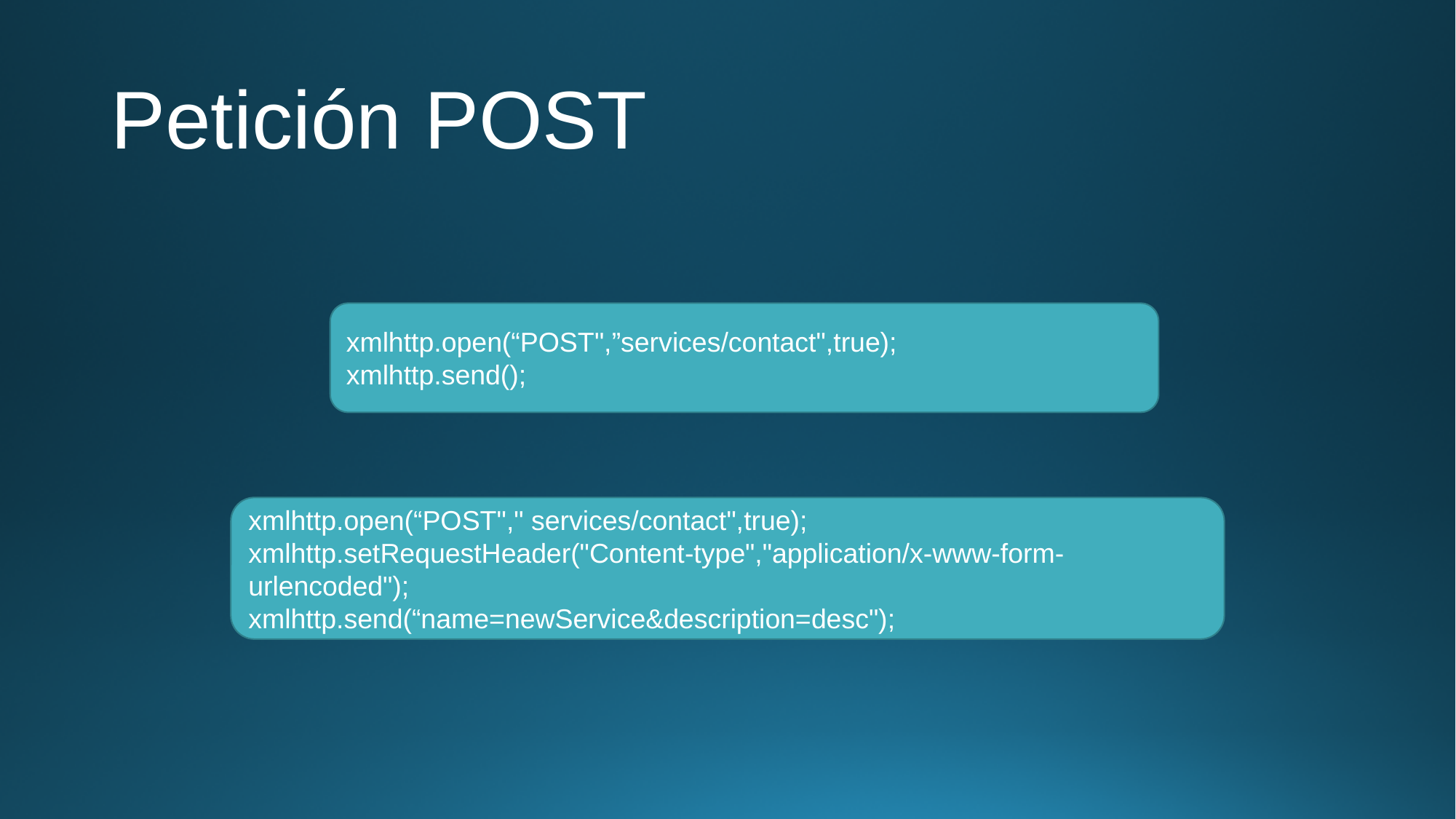

# Petición POST

xmlhttp.open(“POST",”services/contact",true);
xmlhttp.send();
xmlhttp.open(“POST"," services/contact",true);
xmlhttp.setRequestHeader("Content-type","application/x-www-form-urlencoded");
xmlhttp.send(“name=newService&description=desc");